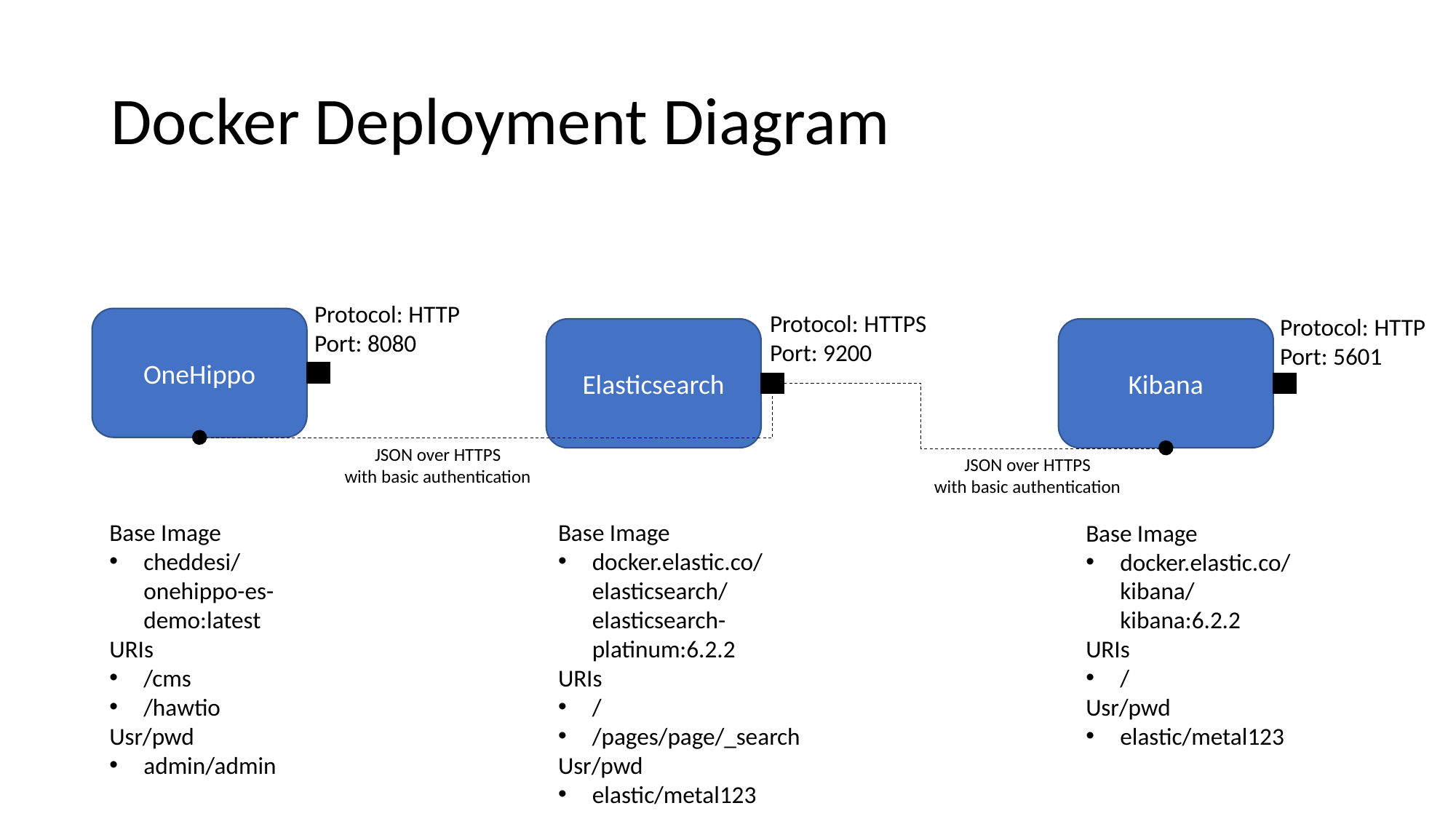

# Docker Deployment Diagram
Protocol: HTTP
Port: 8080
Protocol: HTTPS
Port: 9200
Protocol: HTTP
Port: 5601
OneHippo
Elasticsearch
Kibana

JSON over HTTPS
with basic authentication
JSON over HTTPS
with basic authentication
Base Image
cheddesi/onehippo-es-demo:latest
URIs
/cms
/hawtio
Usr/pwd
admin/admin
Base Image
docker.elastic.co/elasticsearch/elasticsearch-platinum:6.2.2
URIs
/
/pages/page/_search
Usr/pwd
elastic/metal123
Base Image
docker.elastic.co/kibana/kibana:6.2.2
URIs
/
Usr/pwd
elastic/metal123